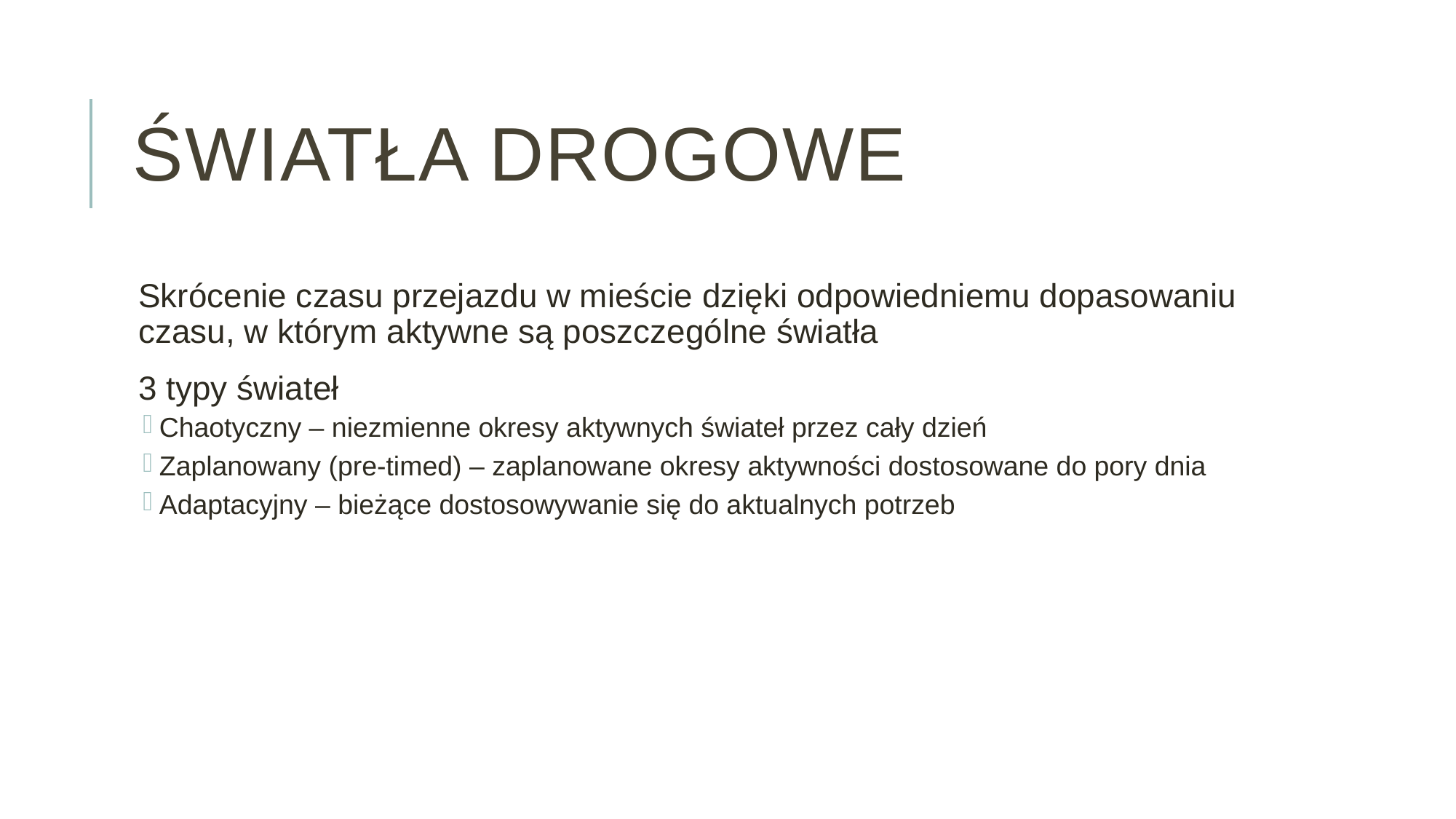

# Światła drogowe
Skrócenie czasu przejazdu w mieście dzięki odpowiedniemu dopasowaniu czasu, w którym aktywne są poszczególne światła
3 typy świateł
Chaotyczny – niezmienne okresy aktywnych świateł przez cały dzień
Zaplanowany (pre-timed) – zaplanowane okresy aktywności dostosowane do pory dnia
Adaptacyjny – bieżące dostosowywanie się do aktualnych potrzeb